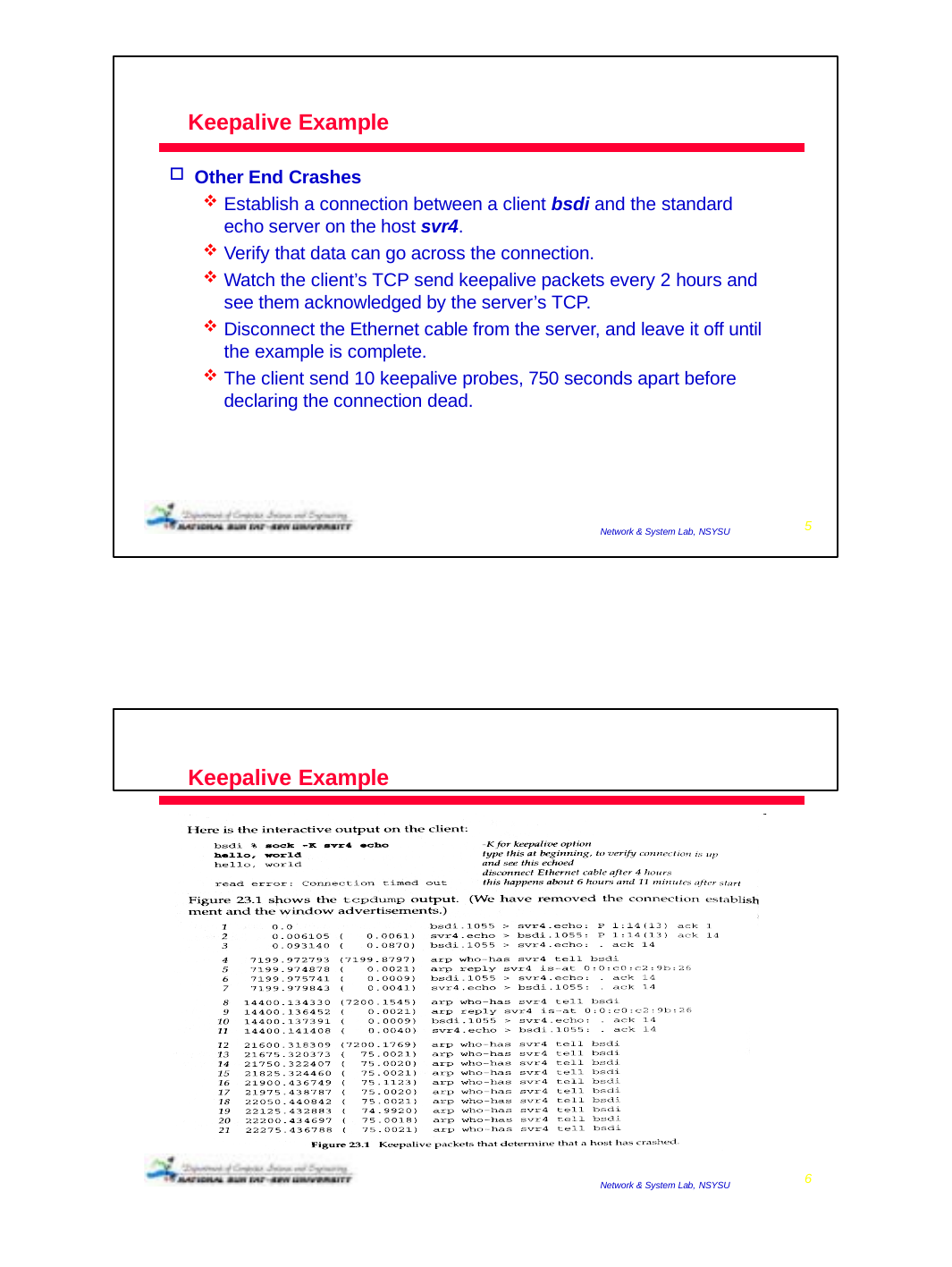

Keepalive Example

Other End Crashes
Establish a connection between a client bsdi and the standard  echo server on the host svr4.
Verify that data can go across the connection.
Watch the client’s TCP send keepalive packets every 2 hours and  see them acknowledged by the server’s TCP.
Disconnect the Ethernet cable from the server, and leave it off until  the example is complete.
The client send 10 keepalive probes, 750 seconds apart before  declaring the connection dead.

2009/1/6
5
Network & System Lab, NSYSU

Keepalive Example

2009/1/6
6
Network & System Lab, NSYSU